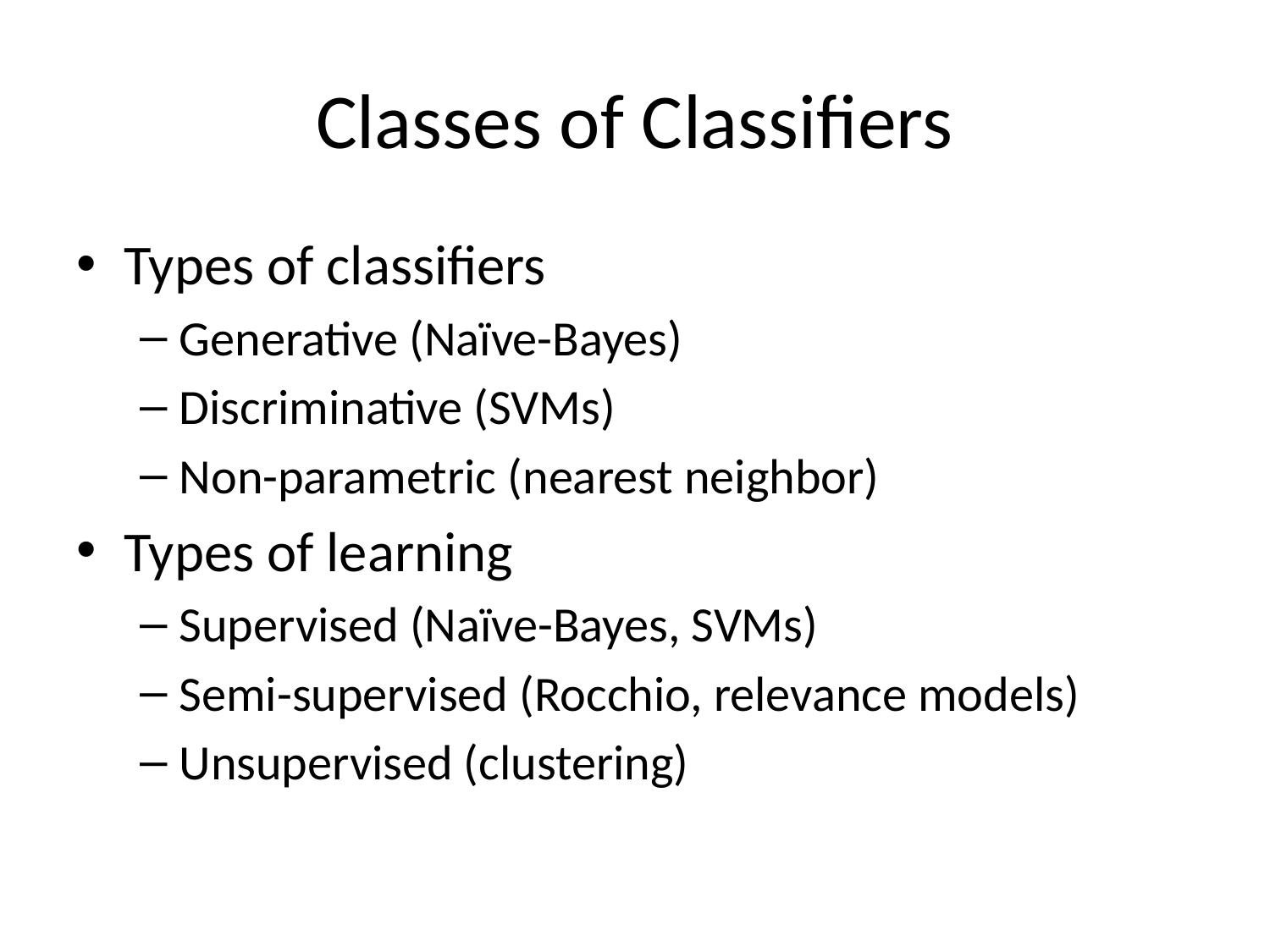

# Classes of Classifiers
Types of classifiers
Generative (Naïve-Bayes)
Discriminative (SVMs)
Non-parametric (nearest neighbor)
Types of learning
Supervised (Naïve-Bayes, SVMs)
Semi-supervised (Rocchio, relevance models)
Unsupervised (clustering)